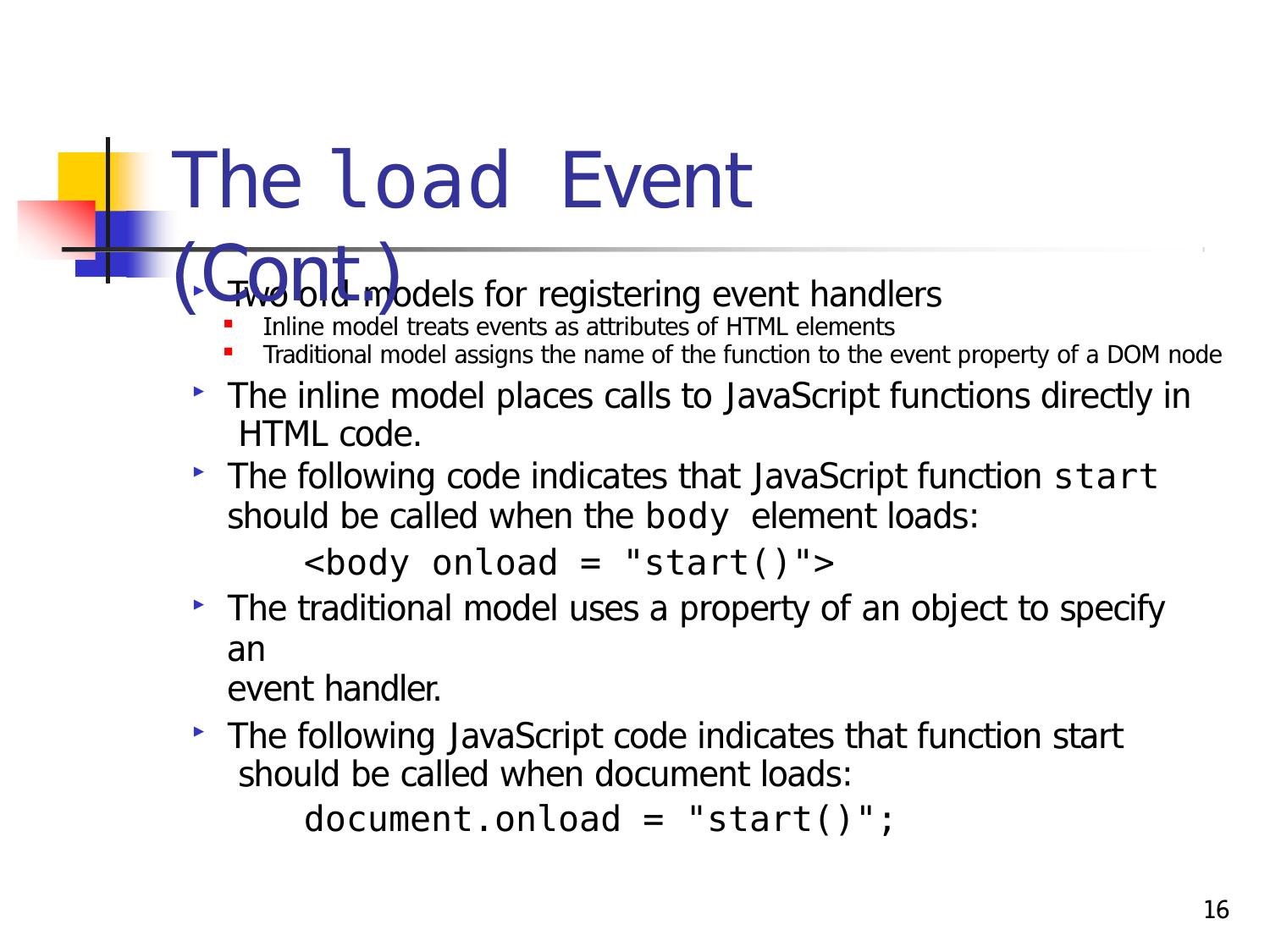

# The load Event (Cont.)
Two old models for registering event handlers
Inline model treats events as attributes of HTML elements
Traditional model assigns the name of the function to the event property of a DOM node
The inline model places calls to JavaScript functions directly in  HTML code.
The following code indicates that JavaScript function start
should be called when the body element loads:
<body onload = "start()">
The traditional model uses a property of an object to specify an
event handler.
The following JavaScript code indicates that function start  should be called when document loads:
document.onload = "start()";
16